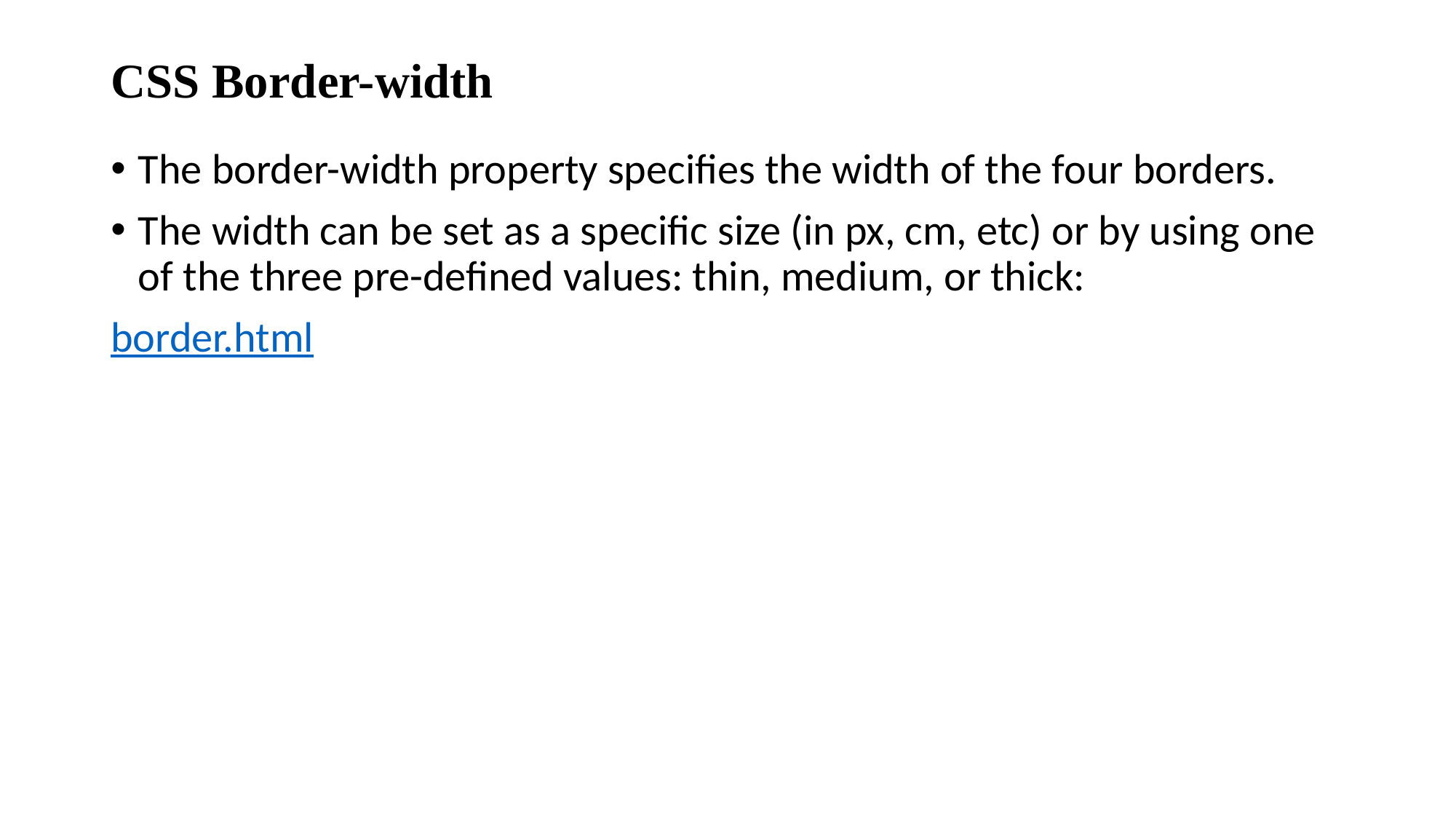

# CSS Border-width
The border-width property specifies the width of the four borders.
The width can be set as a specific size (in px, cm, etc) or by using one of the three pre-defined values: thin, medium, or thick:
border.html